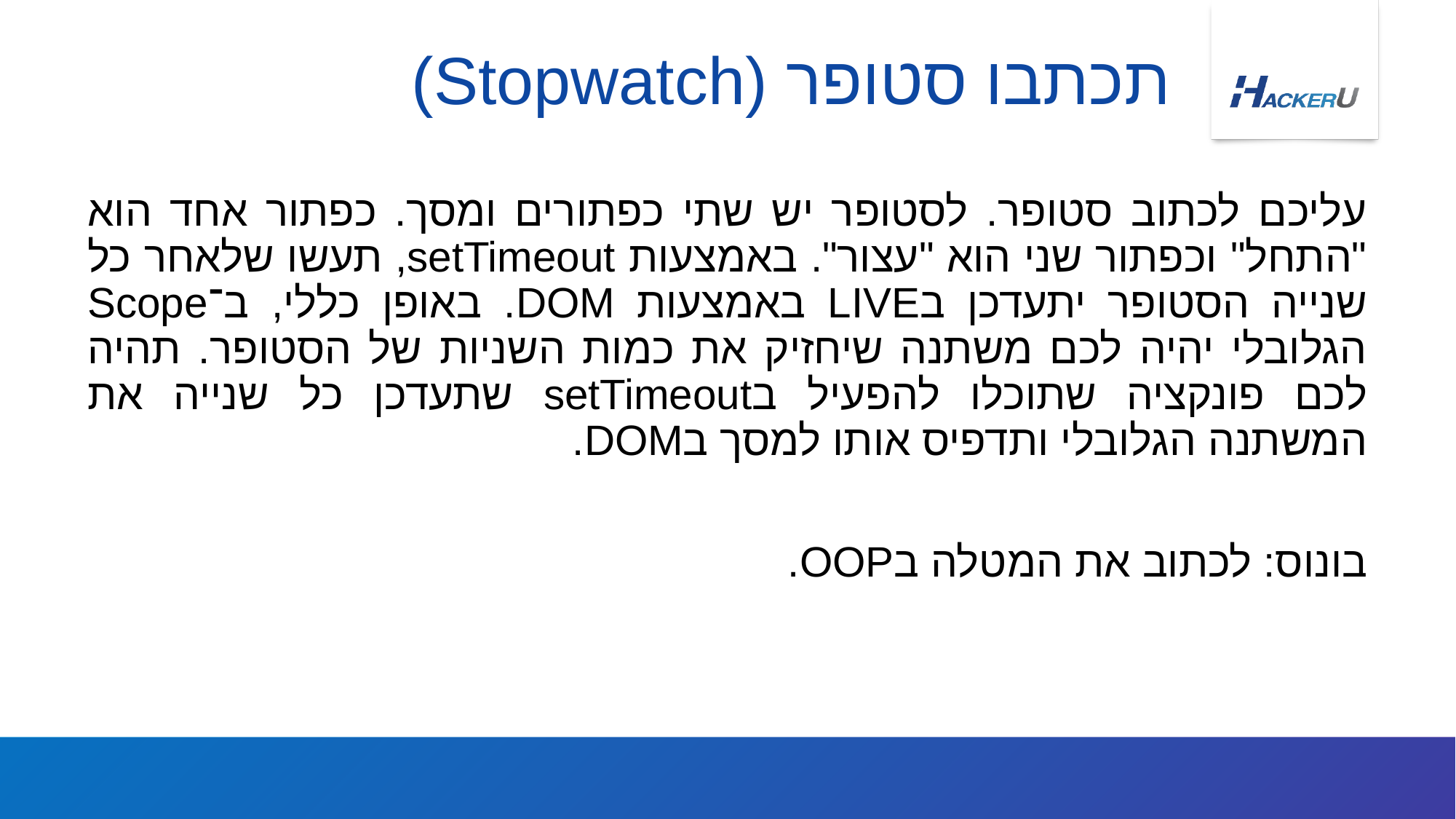

# תכתבו סטופר (Stopwatch)
עליכם לכתוב סטופר. לסטופר יש שתי כפתורים ומסך. כפתור אחד הוא "התחל" וכפתור שני הוא "עצור". באמצעות setTimeout, תעשו שלאחר כל שנייה הסטופר יתעדכן בLIVE באמצעות DOM. באופן כללי, ב־Scope הגלובלי יהיה לכם משתנה שיחזיק את כמות השניות של הסטופר. תהיה לכם פונקציה שתוכלו להפעיל בsetTimeout שתעדכן כל שנייה את המשתנה הגלובלי ותדפיס אותו למסך בDOM.

בונוס: לכתוב את המטלה בOOP.